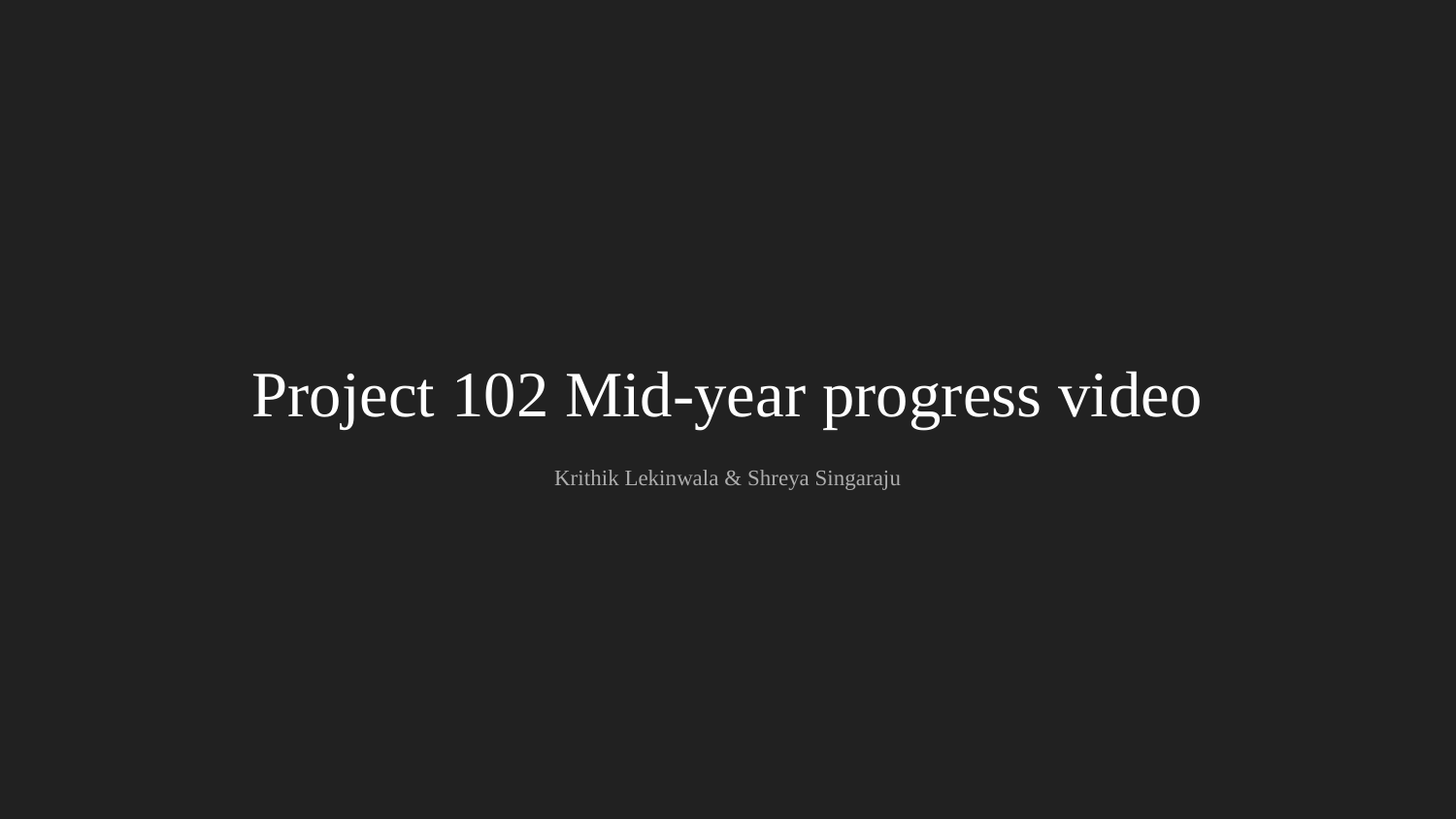

# Project 102 Mid-year progress video
Krithik Lekinwala & Shreya Singaraju